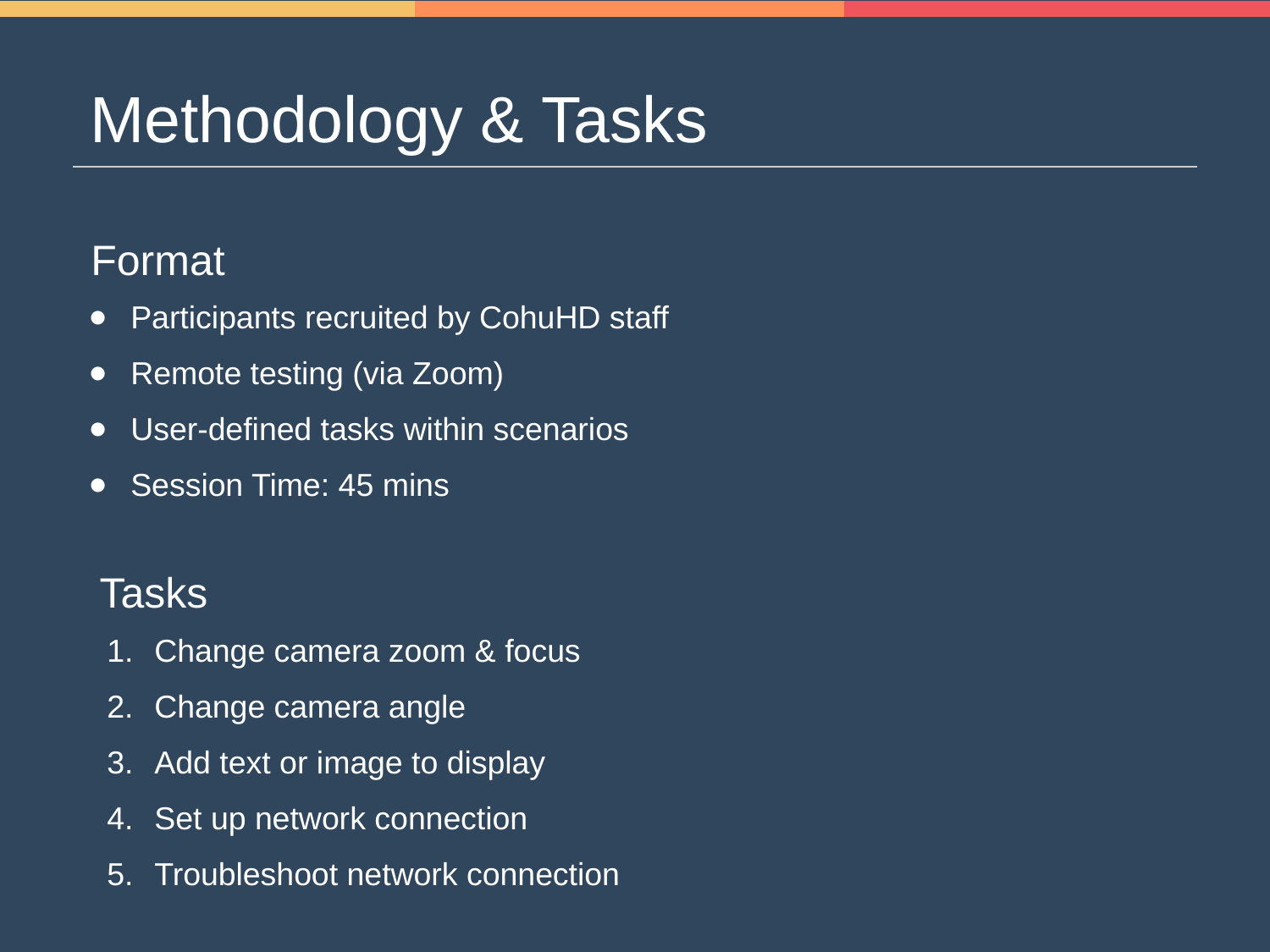

# Methodology & Tasks
Format

Participants recruited by CohuHD staff
Remote testing (via Zoom)
User-defined tasks within scenarios
Session Time: 45 mins
Tasks
Change camera zoom & focus
Change camera angle
Add text or image to display
Set up network connection
Troubleshoot network connection